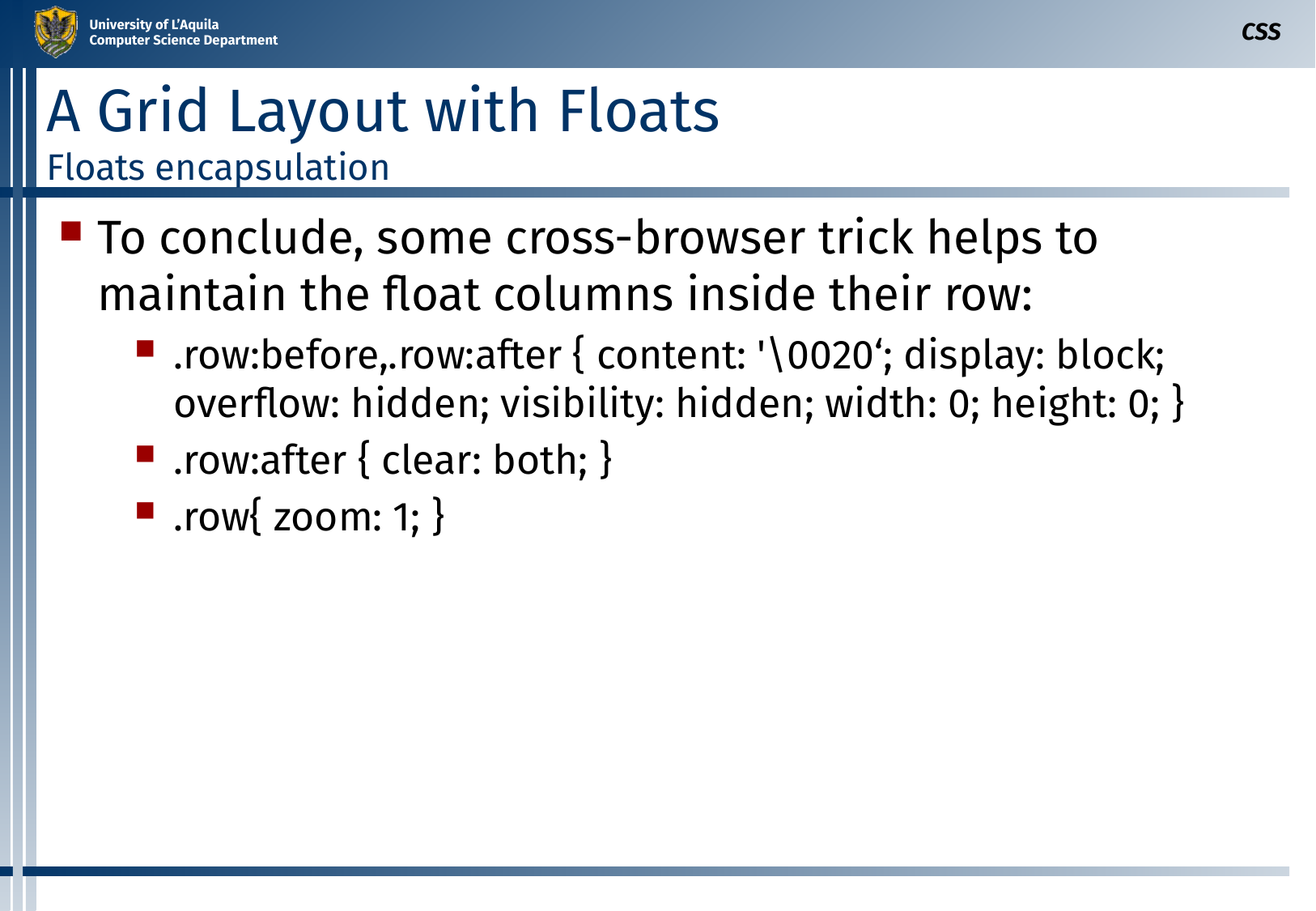

CSS
# A Grid Layout with Floats Floats encapsulation
To conclude, some cross-browser trick helps to maintain the float columns inside their row:
.row:before,.row:after { content: '\0020‘; display: block; overflow: hidden; visibility: hidden; width: 0; height: 0; }
.row:after { clear: both; }
.row{ zoom: 1; }